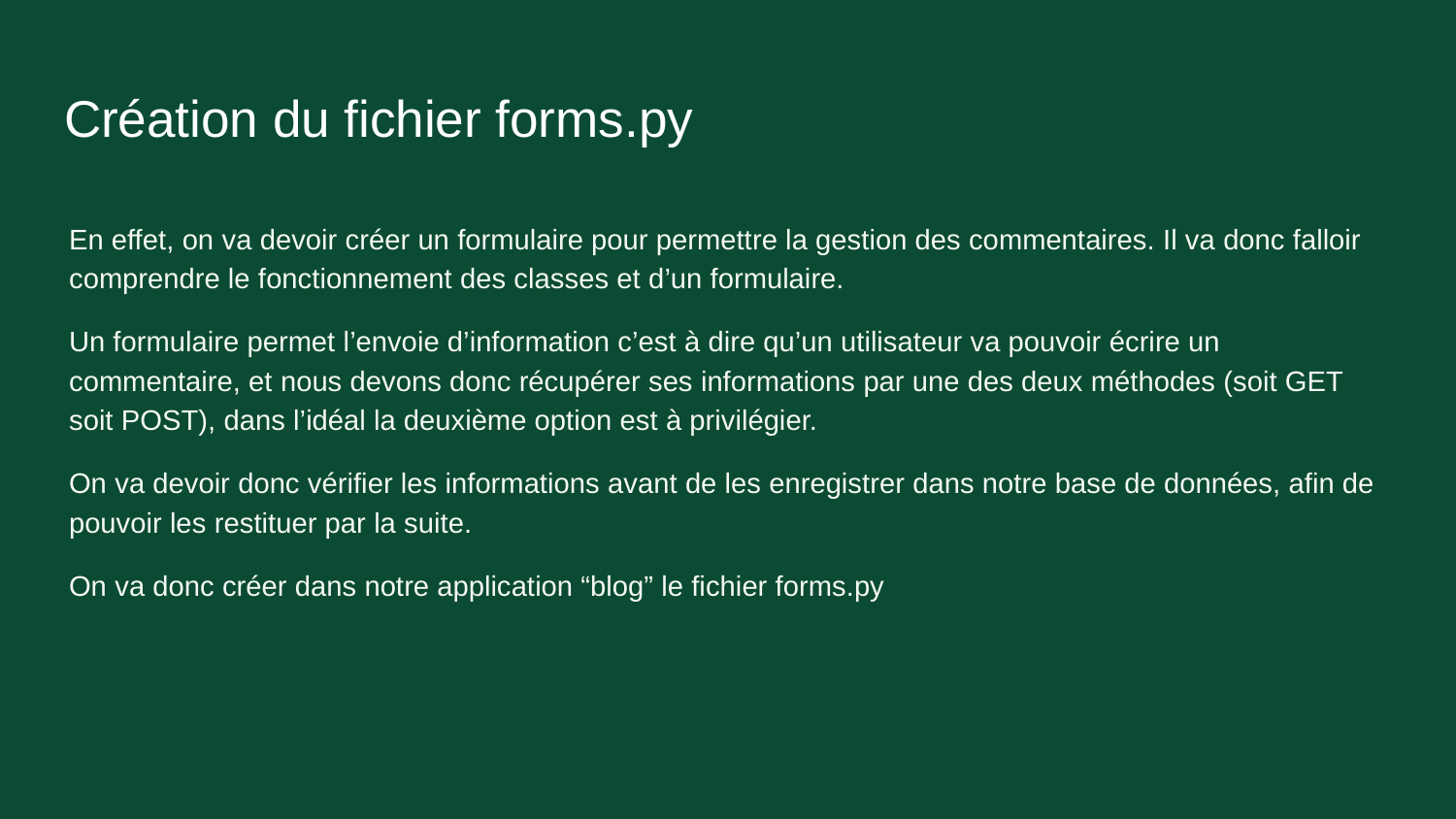

# Création du fichier forms.py
En effet, on va devoir créer un formulaire pour permettre la gestion des commentaires. Il va donc falloir comprendre le fonctionnement des classes et d’un formulaire.
Un formulaire permet l’envoie d’information c’est à dire qu’un utilisateur va pouvoir écrire un commentaire, et nous devons donc récupérer ses informations par une des deux méthodes (soit GET soit POST), dans l’idéal la deuxième option est à privilégier.
On va devoir donc vérifier les informations avant de les enregistrer dans notre base de données, afin de pouvoir les restituer par la suite.
On va donc créer dans notre application “blog” le fichier forms.py